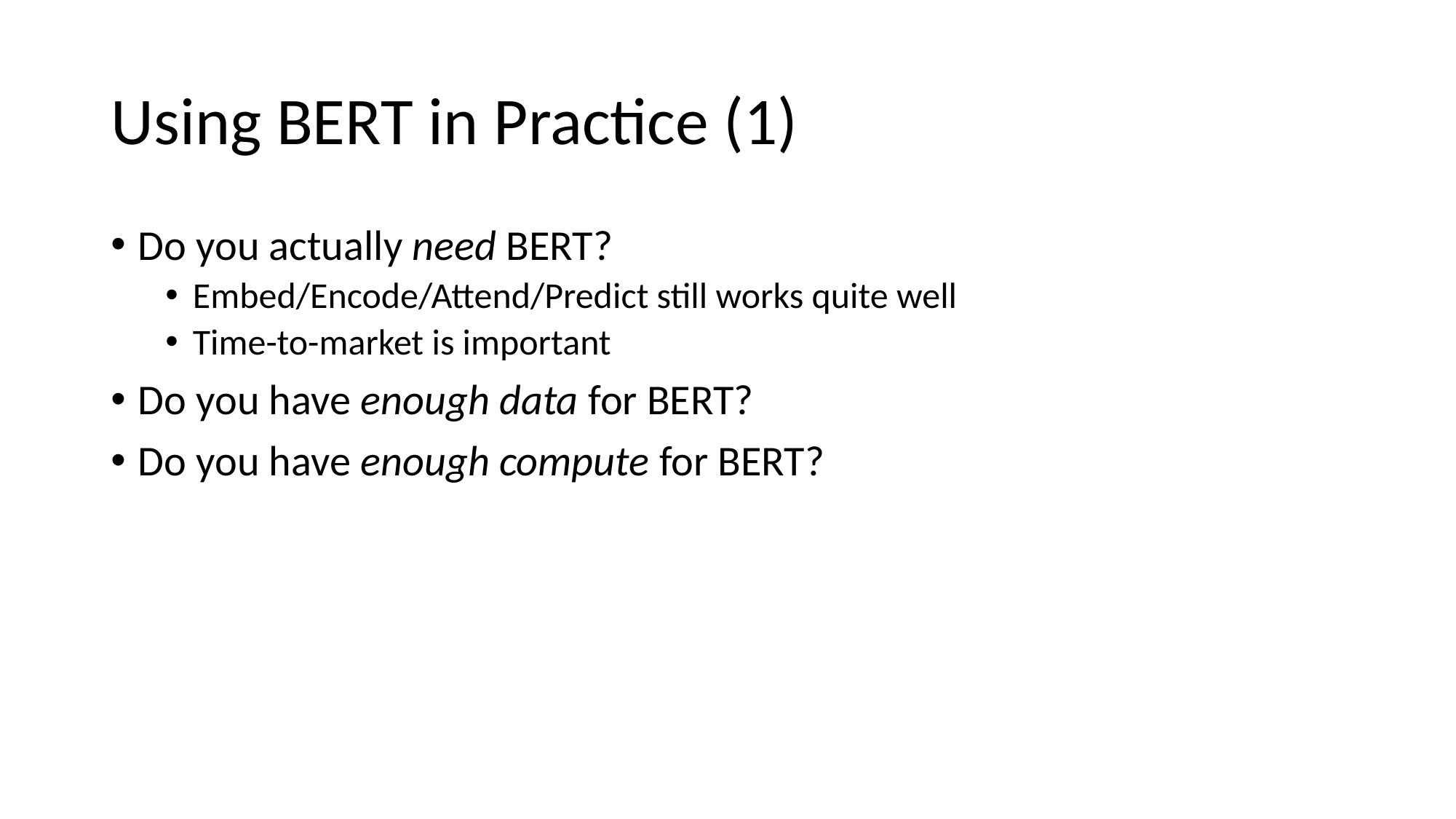

# Using BERT in Practice (1)
Do you actually need BERT?
Embed/Encode/Attend/Predict still works quite well
Time-to-market is important
Do you have enough data for BERT?
Do you have enough compute for BERT?